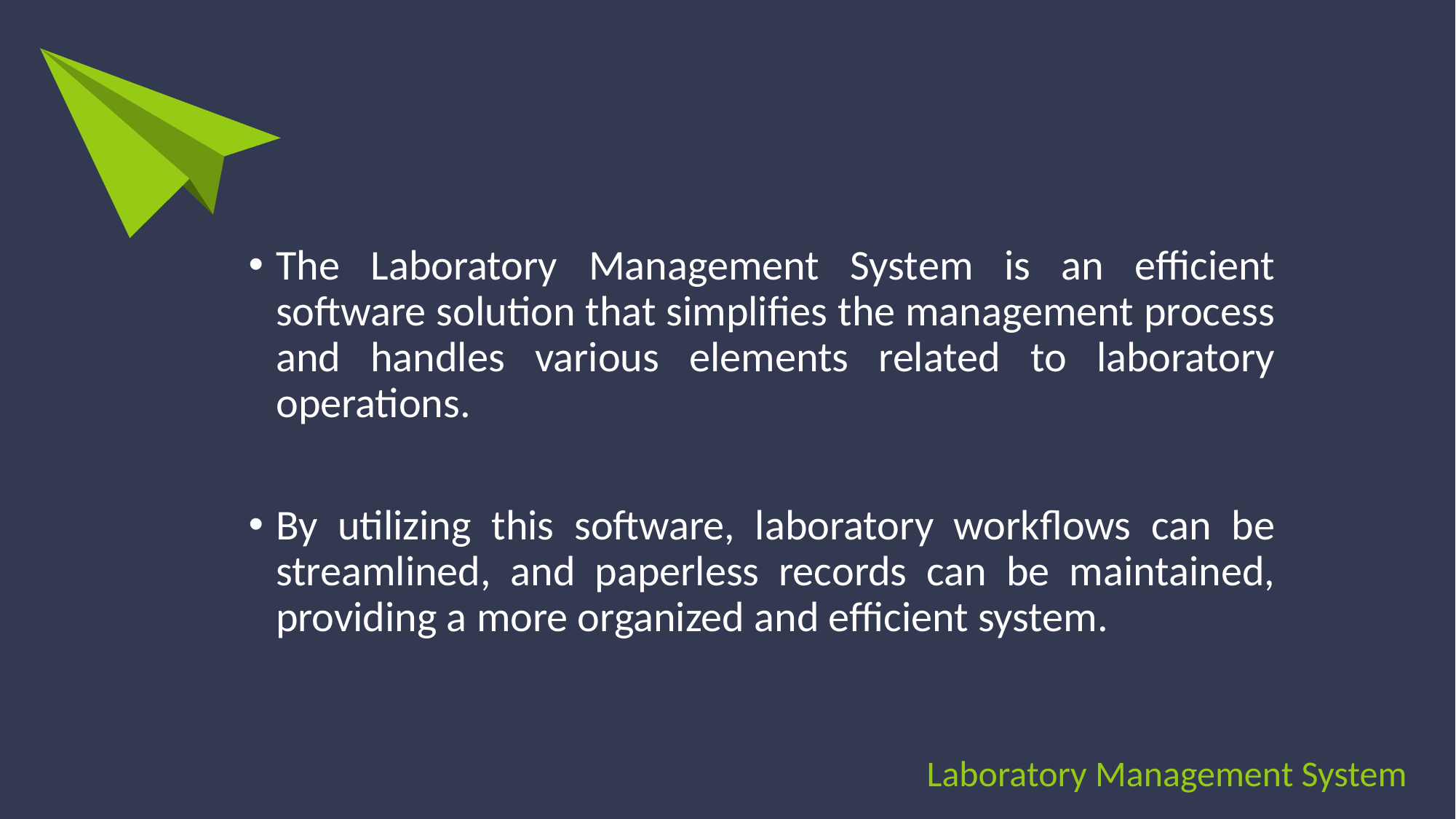

The Laboratory Management System is an efficient software solution that simplifies the management process and handles various elements related to laboratory operations.

By utilizing this software, laboratory workflows can be streamlined, and paperless records can be maintained, providing a more organized and efficient system.

Laboratory Management System